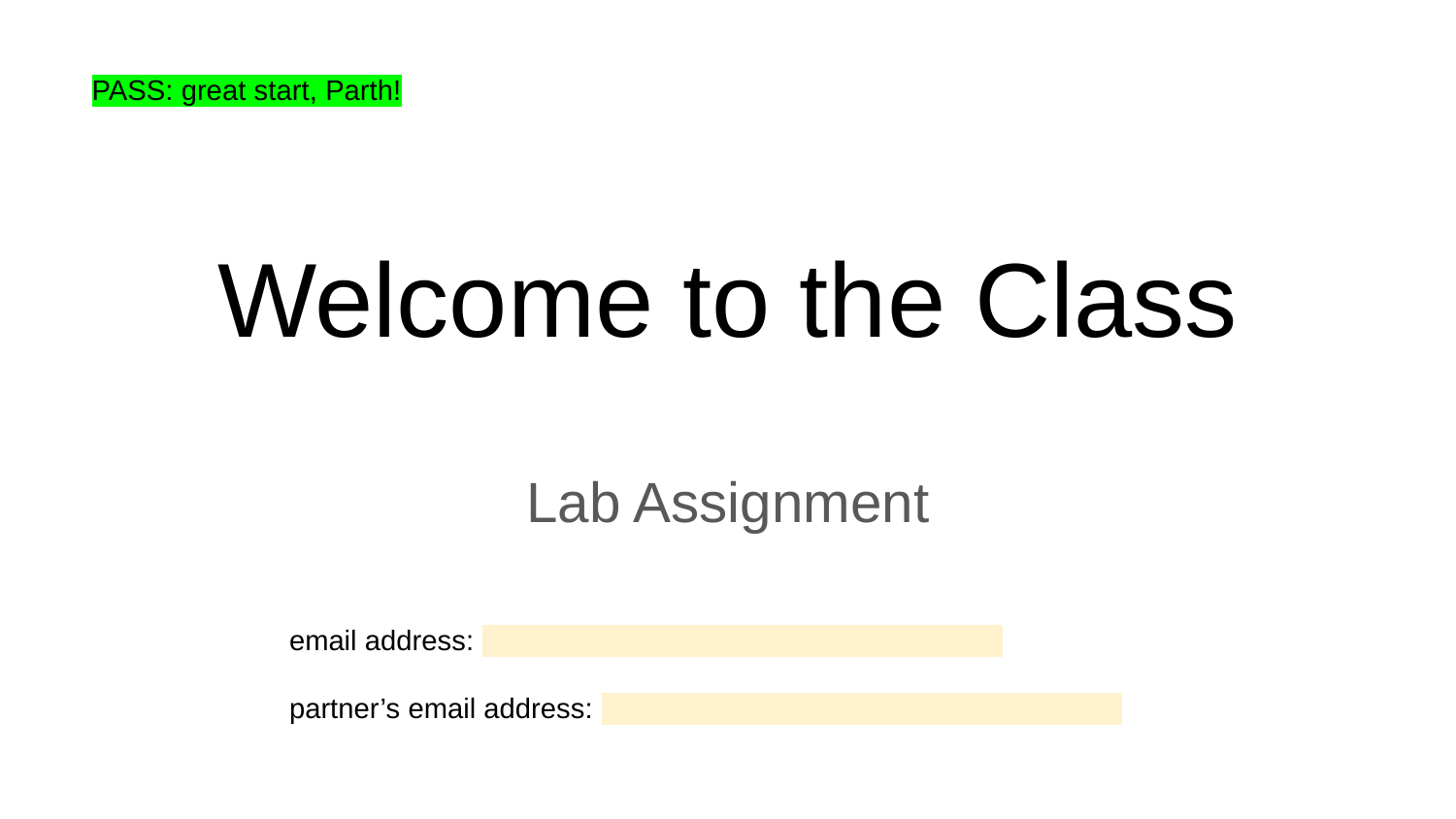

PASS: great start, Parth!
# Welcome to the Class

Lab Assignment
email address:

partner’s email address: